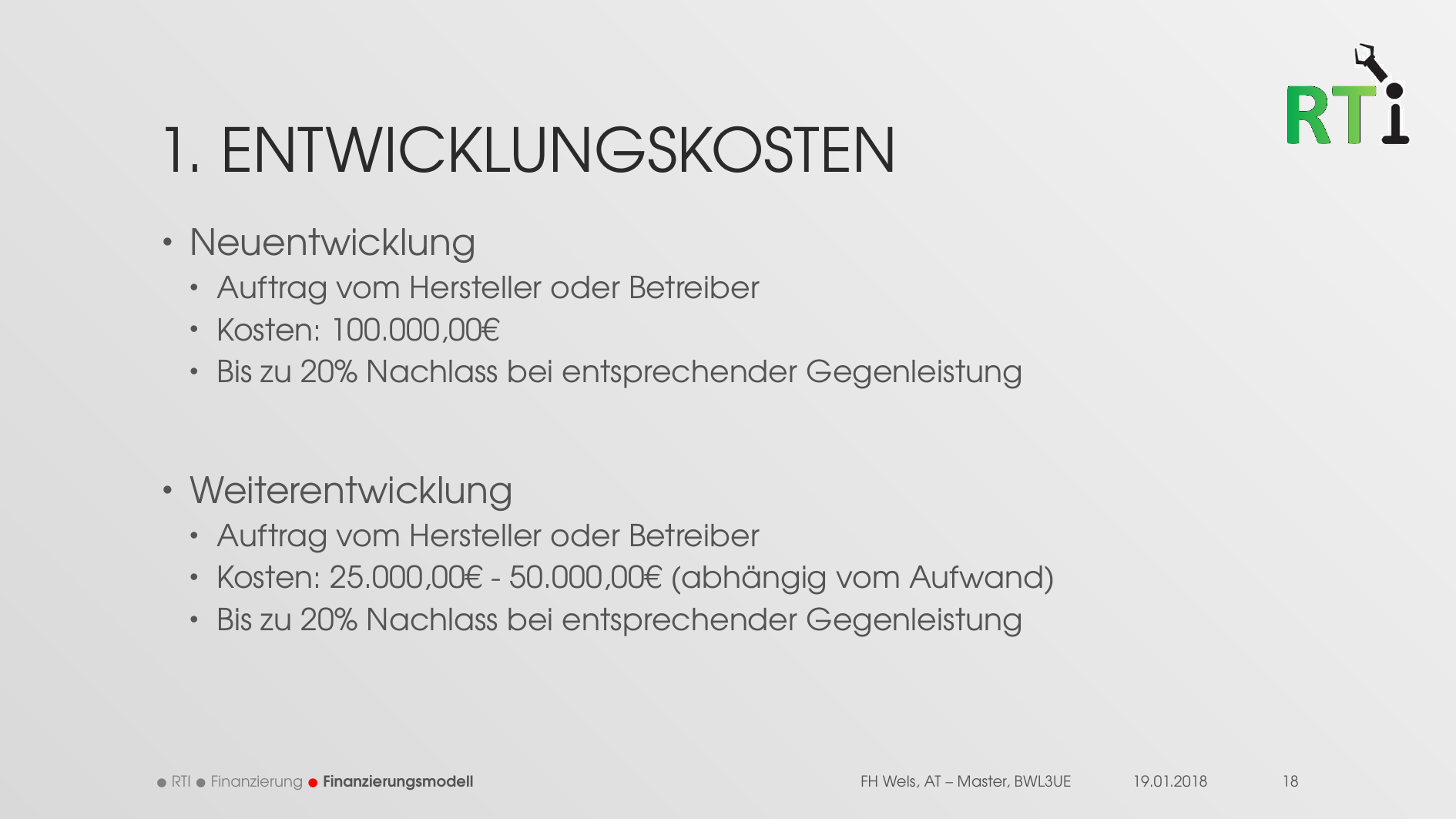

# 1. Entwicklungskosten
Neuentwicklung
Auftrag vom Hersteller oder Betreiber
Kosten: 100.000,00€
Bis zu 20% Nachlass bei entsprechender Gegenleistung

Weiterentwicklung
Auftrag vom Hersteller oder Betreiber
Kosten: 25.000,00€ - 50.000,00€ (abhängig vom Aufwand)
Bis zu 20% Nachlass bei entsprechender Gegenleistung

● RTI ● Finanzierung ● Finanzierungsmodell
19.01.2018
18